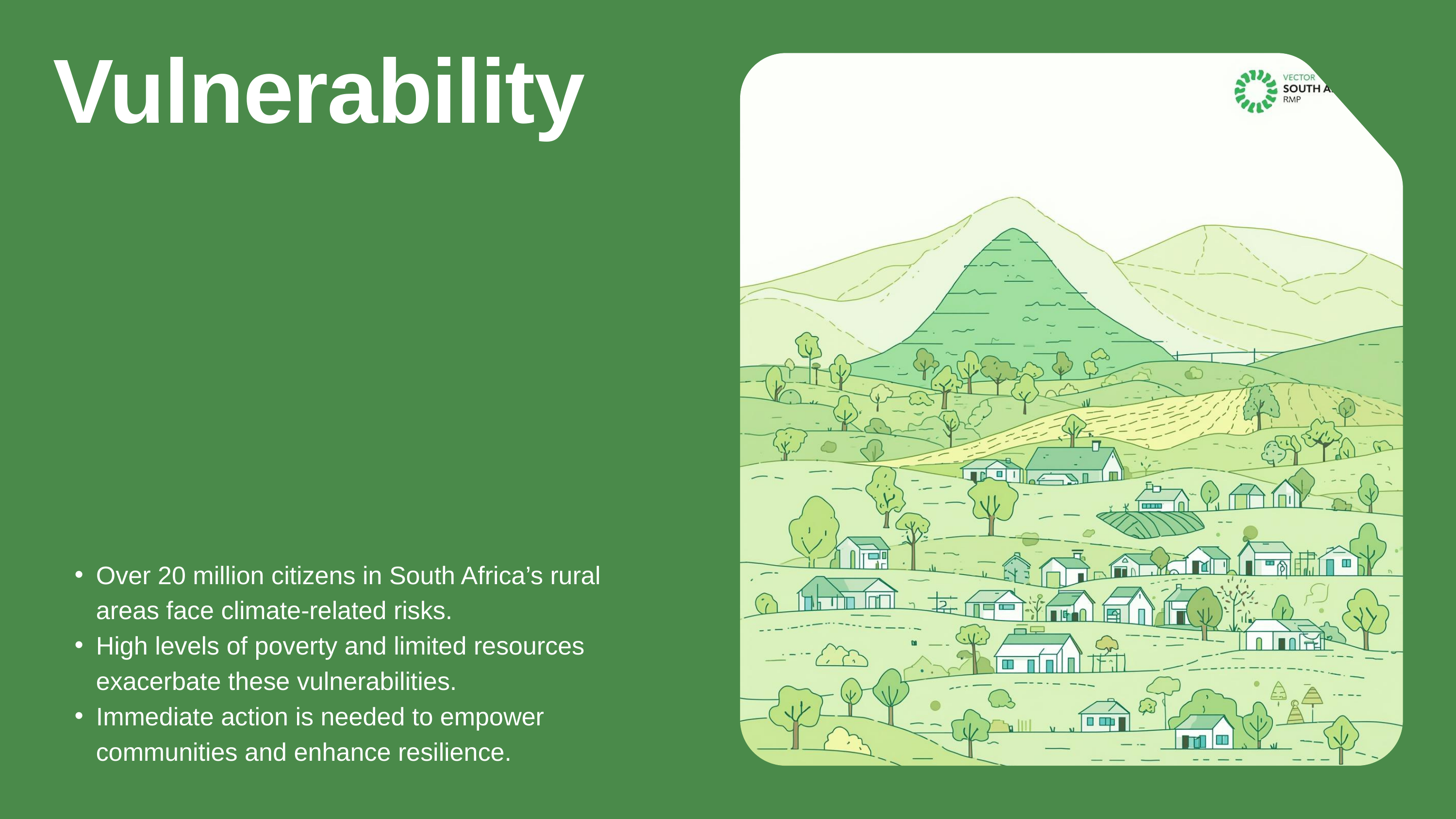

Vulnerability
Over 20 million citizens in South Africa’s rural areas face climate-related risks.
High levels of poverty and limited resources exacerbate these vulnerabilities.
Immediate action is needed to empower communities and enhance resilience.